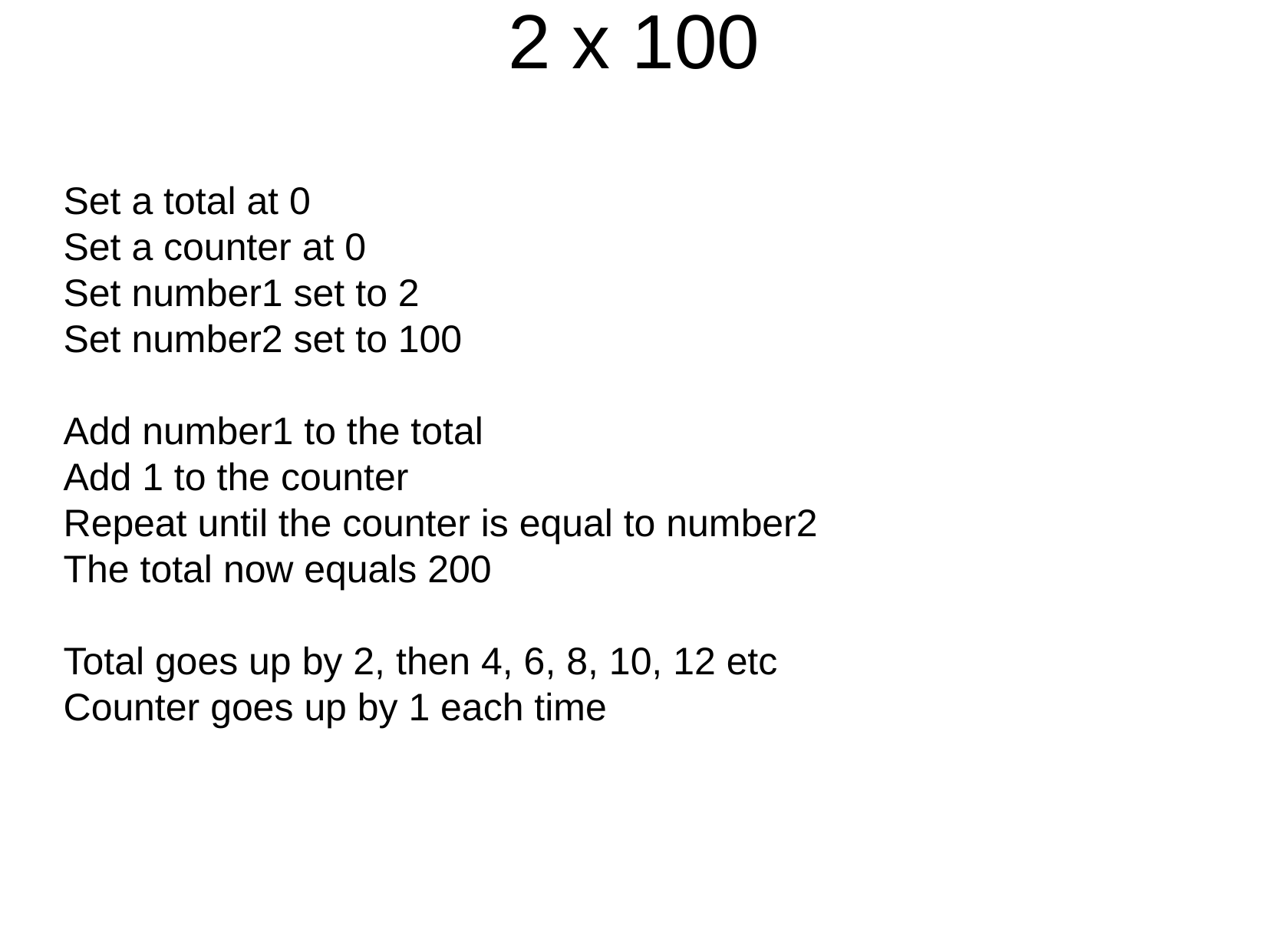

2 x 100

Set a total at 0
Set a counter at 0
Set number1 set to 2
Set number2 set to 100

Add number1 to the total
Add 1 to the counter
Repeat until the counter is equal to number2
The total now equals 200

Total goes up by 2, then 4, 6, 8, 10, 12 etc
Counter goes up by 1 each time